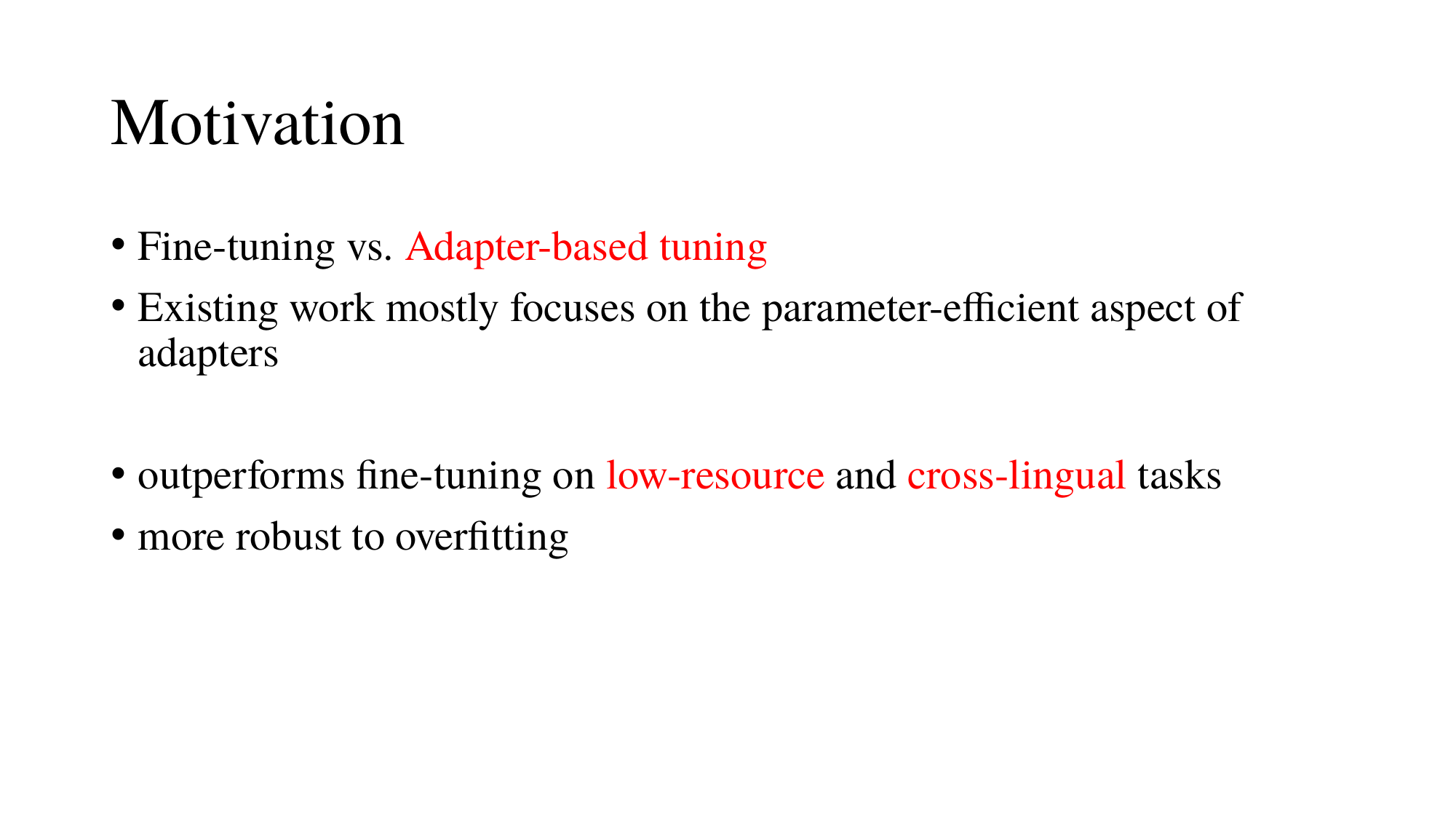

# Motivation
Fine-tuning vs. Adapter-based tuning
Existing work mostly focuses on the parameter-efficient aspect of adapters

outperforms fine-tuning on low-resource and cross-lingual tasks
more robust to overfitting